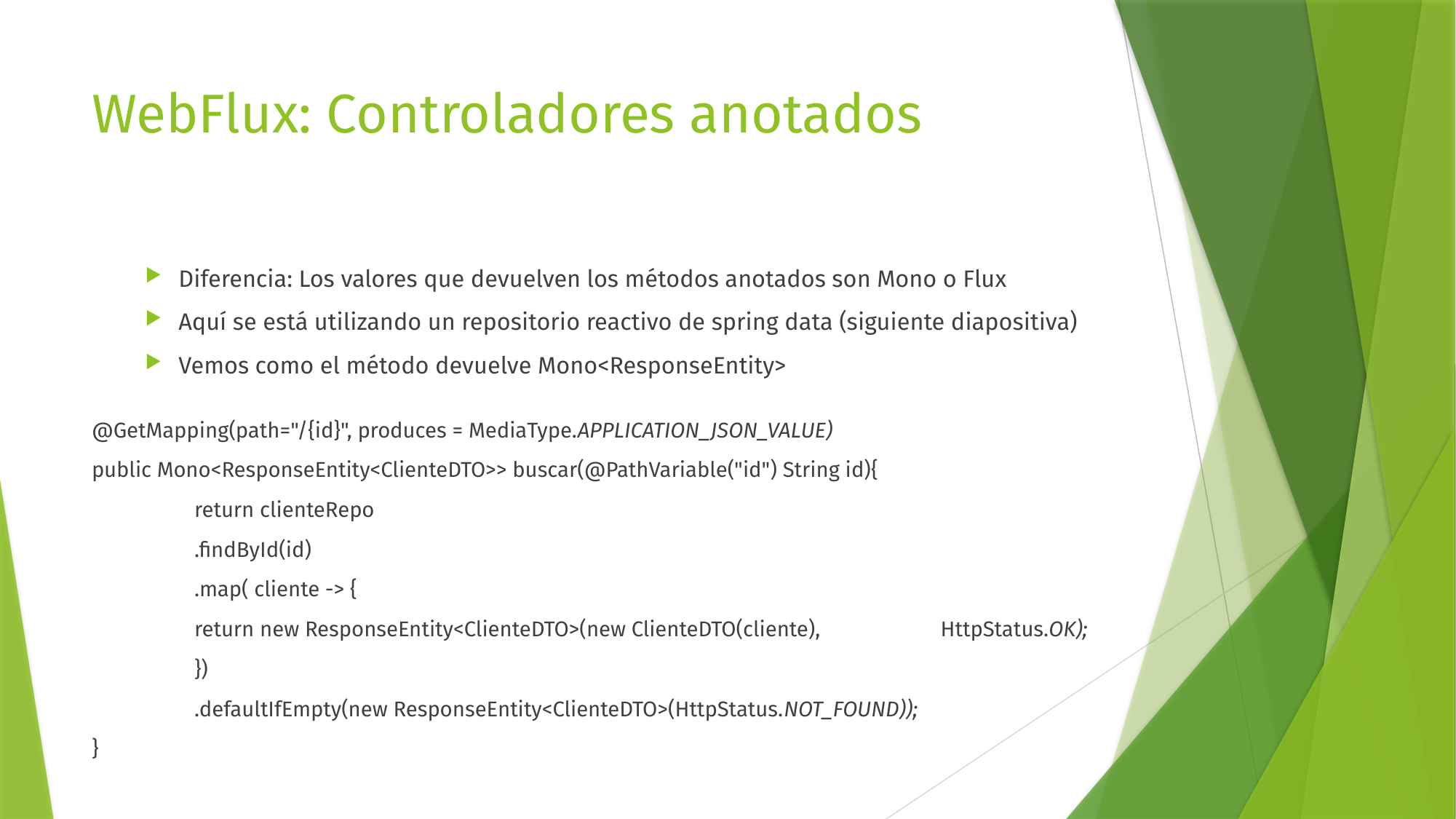

# WebFlux: Controladores anotados
Diferencia: Los valores que devuelven los métodos anotados son Mono o Flux
Aquí se está utilizando un repositorio reactivo de spring data (siguiente diapositiva)
Vemos como el método devuelve Mono<ResponseEntity>

@GetMapping(path="/{id}", produces = MediaType.APPLICATION_JSON_VALUE)
public Mono<ResponseEntity<ClienteDTO>> buscar(@PathVariable("id") String id){
	return clienteRepo
		.findById(id)
		.map( cliente -> {
			return new ResponseEntity<ClienteDTO>(new ClienteDTO(cliente), 												     HttpStatus.OK);
	})
	.defaultIfEmpty(new ResponseEntity<ClienteDTO>(HttpStatus.NOT_FOUND));
}